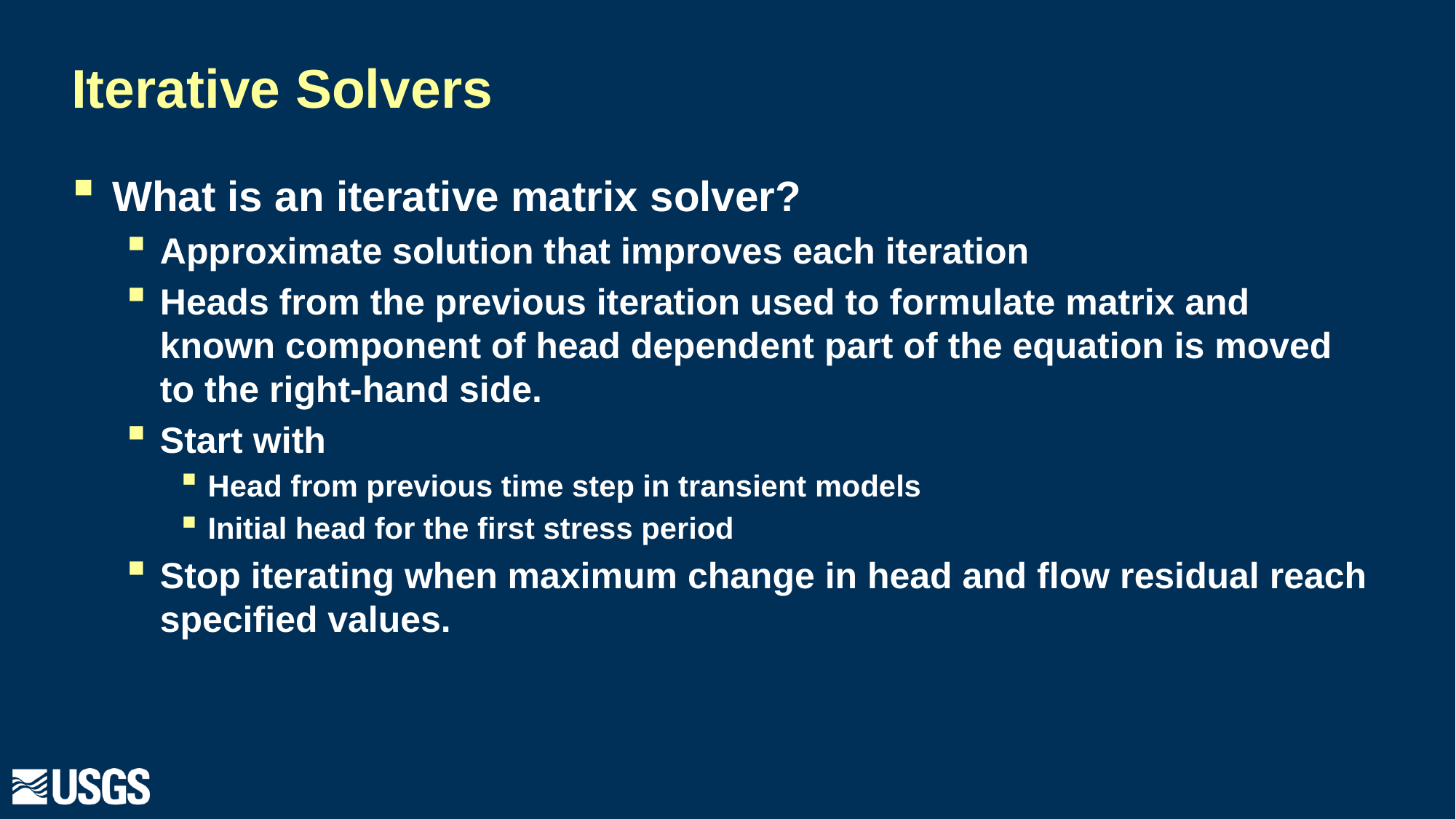

# Iterative Solvers
What is an iterative matrix solver?
Approximate solution that improves each iteration
Heads from the previous iteration used to formulate matrix and known component of head dependent part of the equation is moved to the right-hand side.
Start with
Head from previous time step in transient models
Initial head for the first stress period
Stop iterating when maximum change in head and flow residual reach specified values.